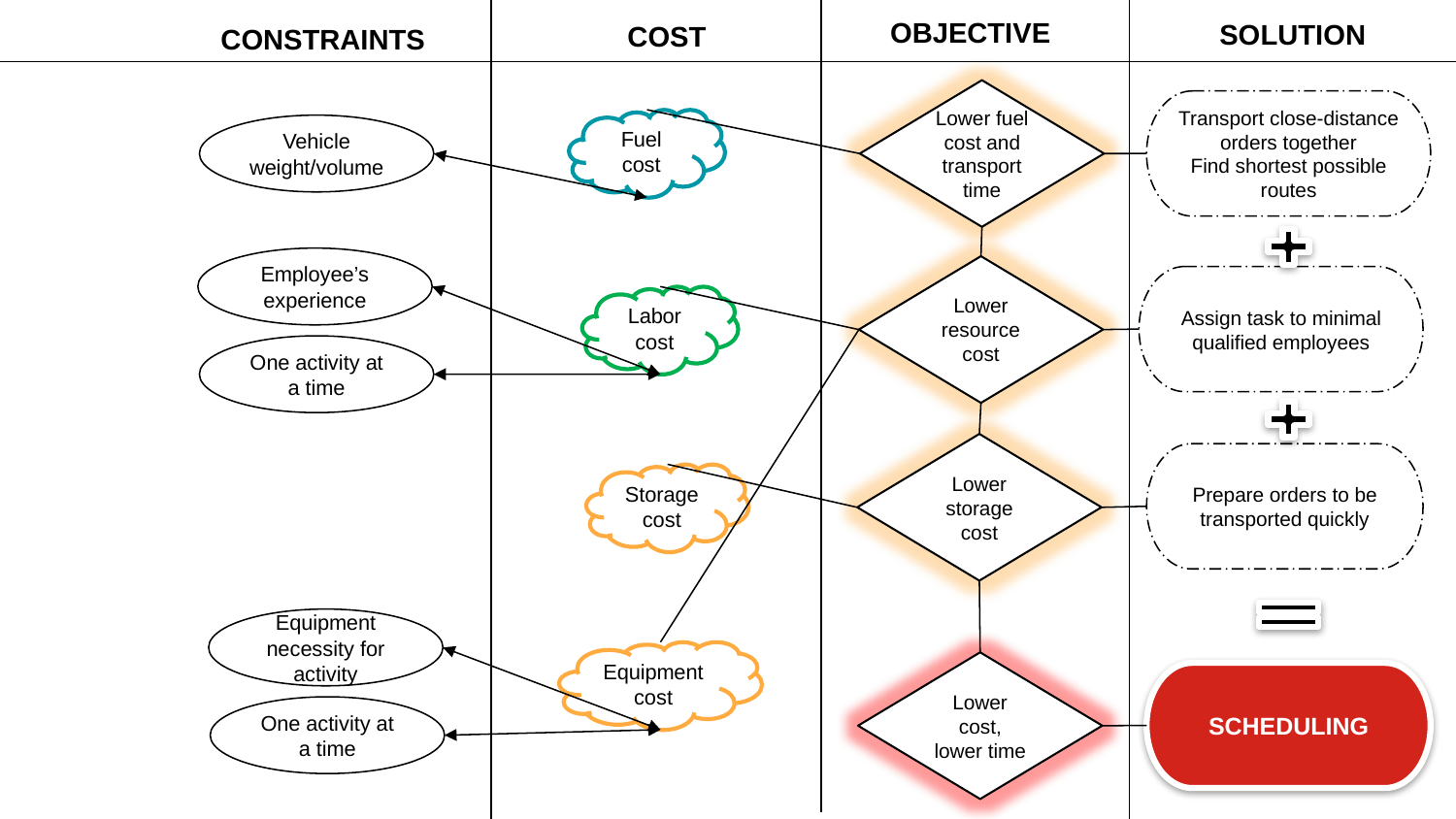

OBJECTIVE
SOLUTION
COST
CONSTRAINTS
Lower fuel cost and transport time
Transport close-distance orders together
Find shortest possible routes
Fuel cost
Vehicle weight/volume

Employee’s experience
Lower resource cost
Assign task to minimal qualified employees
Labor cost
One activity at a time

Lower storage cost
Prepare orders to be transported quickly
Storage cost

Equipment necessity for activity
Equipment cost
Lower cost, lower time
SCHEDULING
One activity at a time